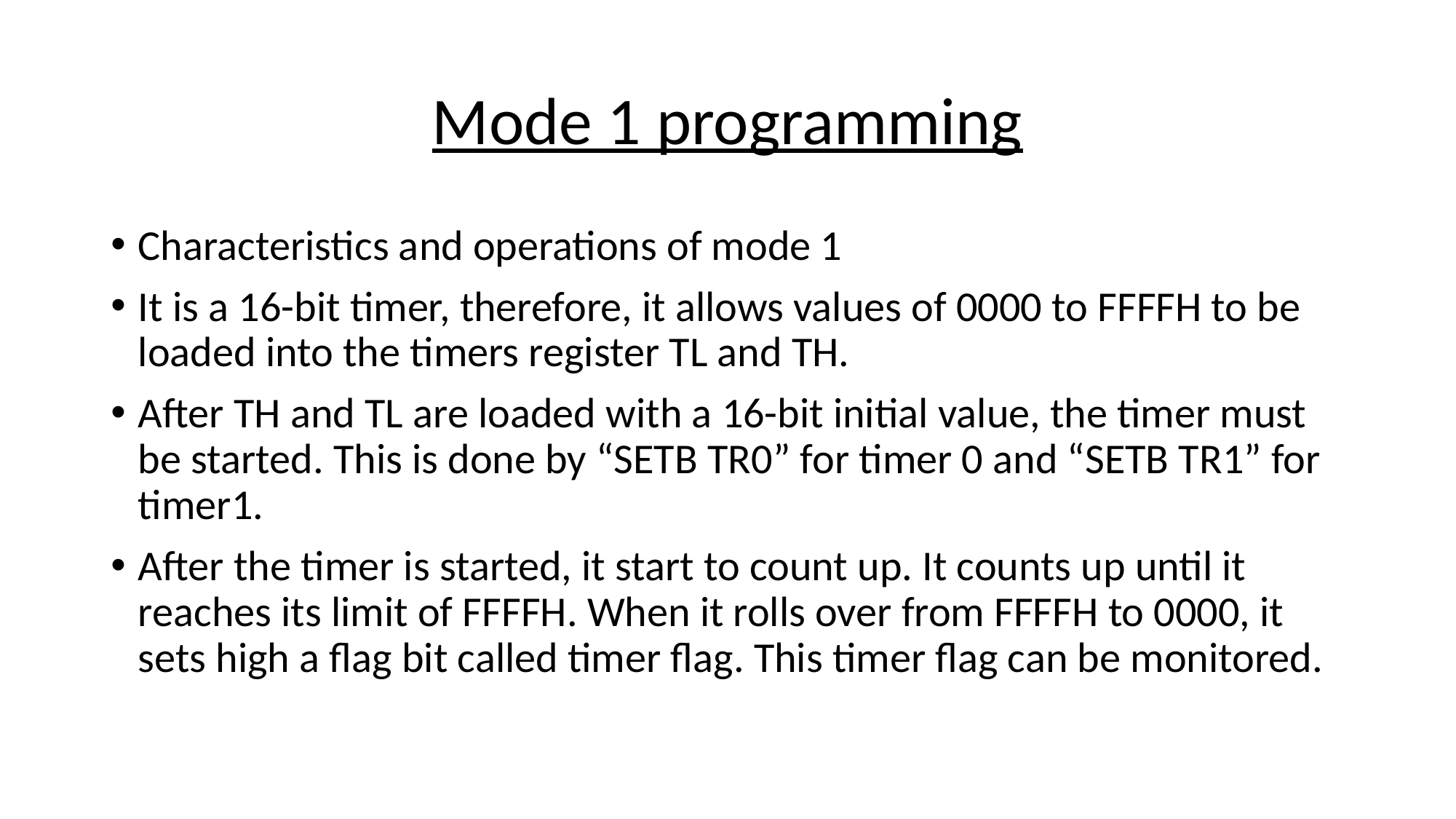

# Mode 1 programming
Characteristics and operations of mode 1
It is a 16-bit timer, therefore, it allows values of 0000 to FFFFH to be loaded into the timers register TL and TH.
After TH and TL are loaded with a 16-bit initial value, the timer must be started. This is done by “SETB TR0” for timer 0 and “SETB TR1” for timer1.
After the timer is started, it start to count up. It counts up until it reaches its limit of FFFFH. When it rolls over from FFFFH to 0000, it sets high a flag bit called timer flag. This timer flag can be monitored.